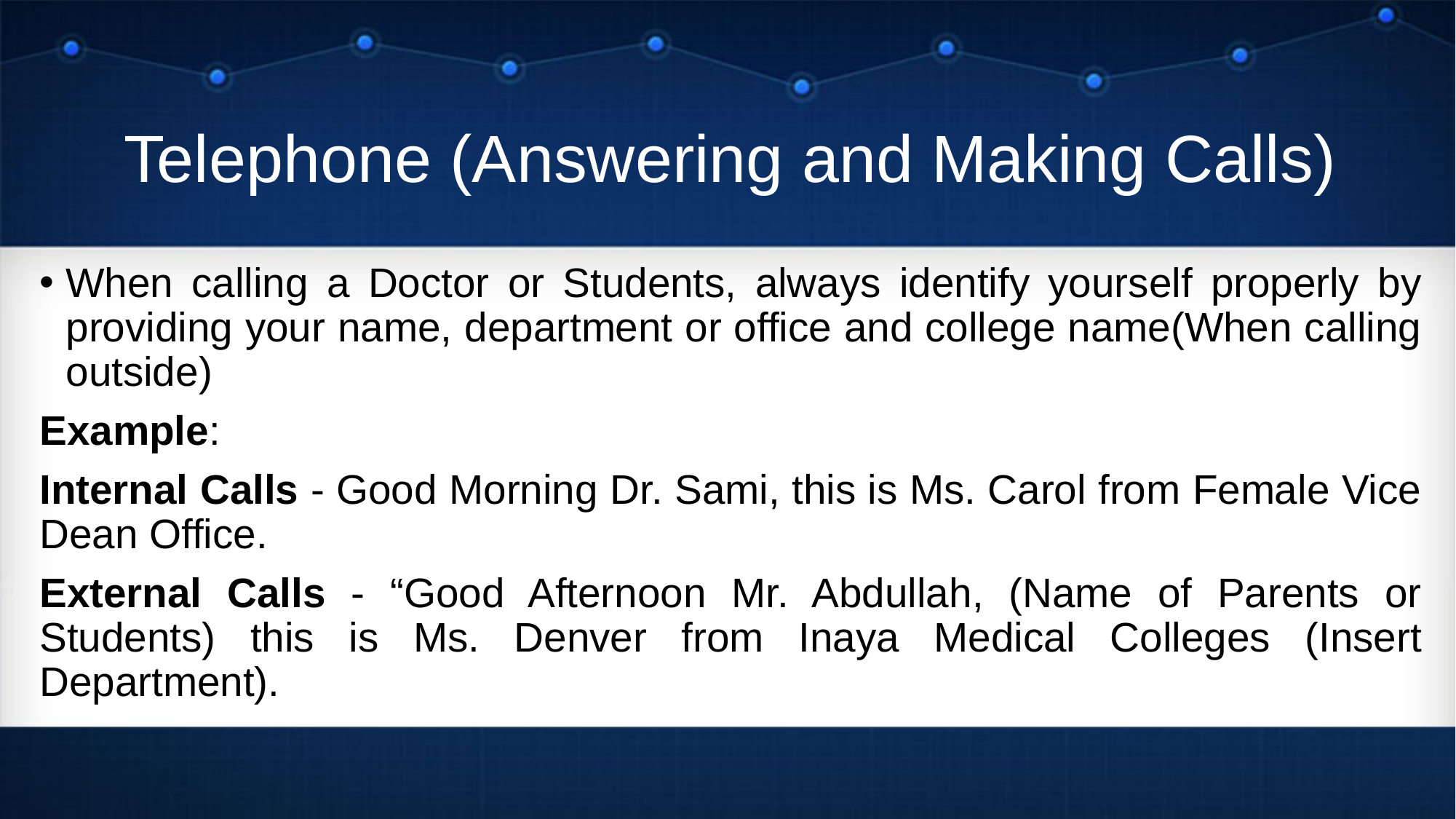

# Telephone (Answering and Making Calls)
When calling a Doctor or Students, always identify yourself properly by providing your name, department or office and college name(When calling outside)
Example:
Internal Calls - Good Morning Dr. Sami, this is Ms. Carol from Female Vice Dean Office.
External Calls - “Good Afternoon Mr. Abdullah, (Name of Parents or Students) this is Ms. Denver from Inaya Medical Colleges (Insert Department).